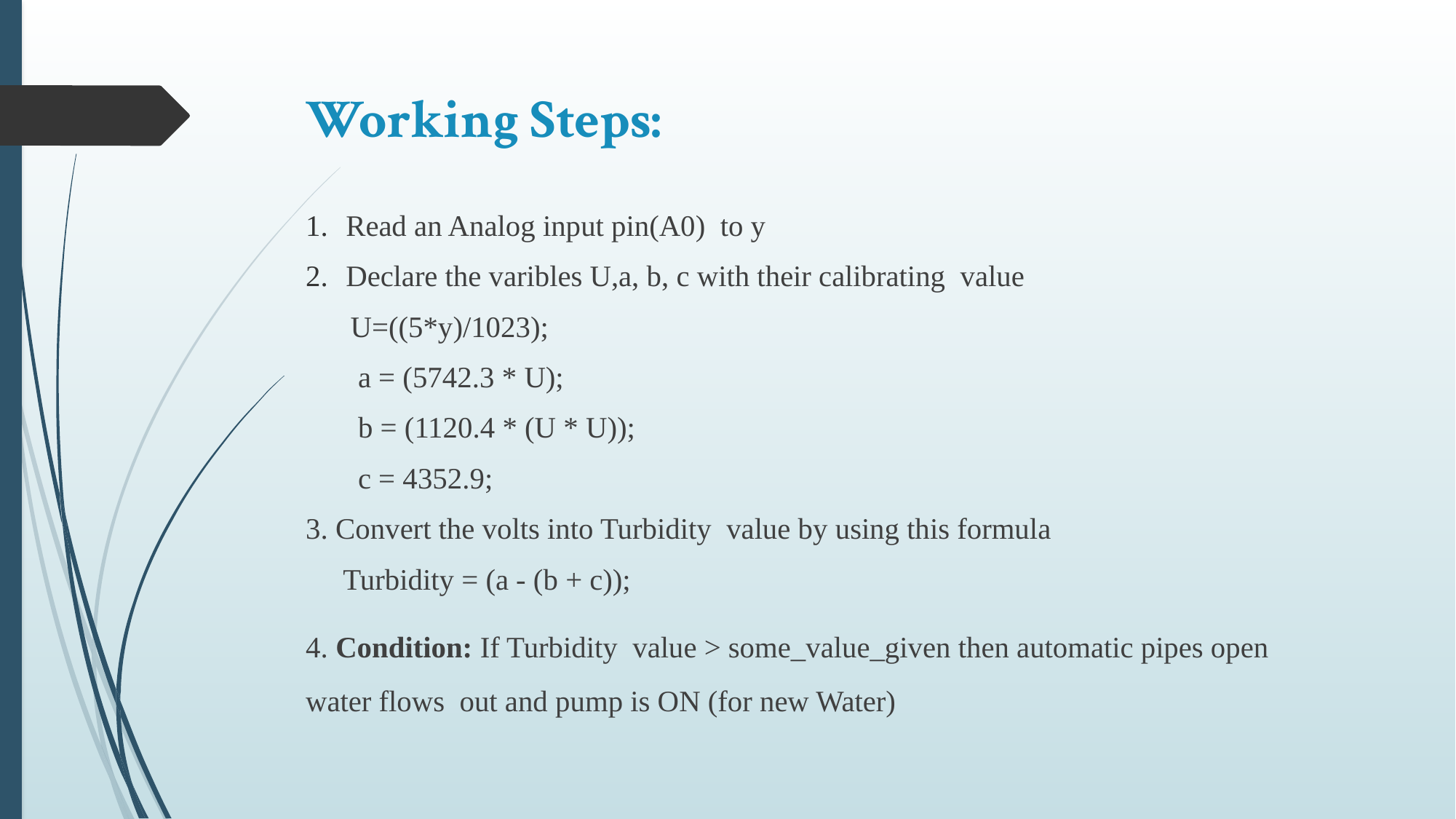

# Working Steps:
Read an Analog input pin(A0)  to y
Declare the varibles U,a, b, c with their calibrating  value
      U=((5*y)/1023);
       a = (5742.3 * U);
       b = (1120.4 * (U * U));
       c = 4352.9;
3. Convert the volts into Turbidity  value by using this formula
     Turbidity = (a - (b + c));
4. Condition: If Turbidity  value > some_value_given then automatic pipes open water flows  out and pump is ON (for new Water)